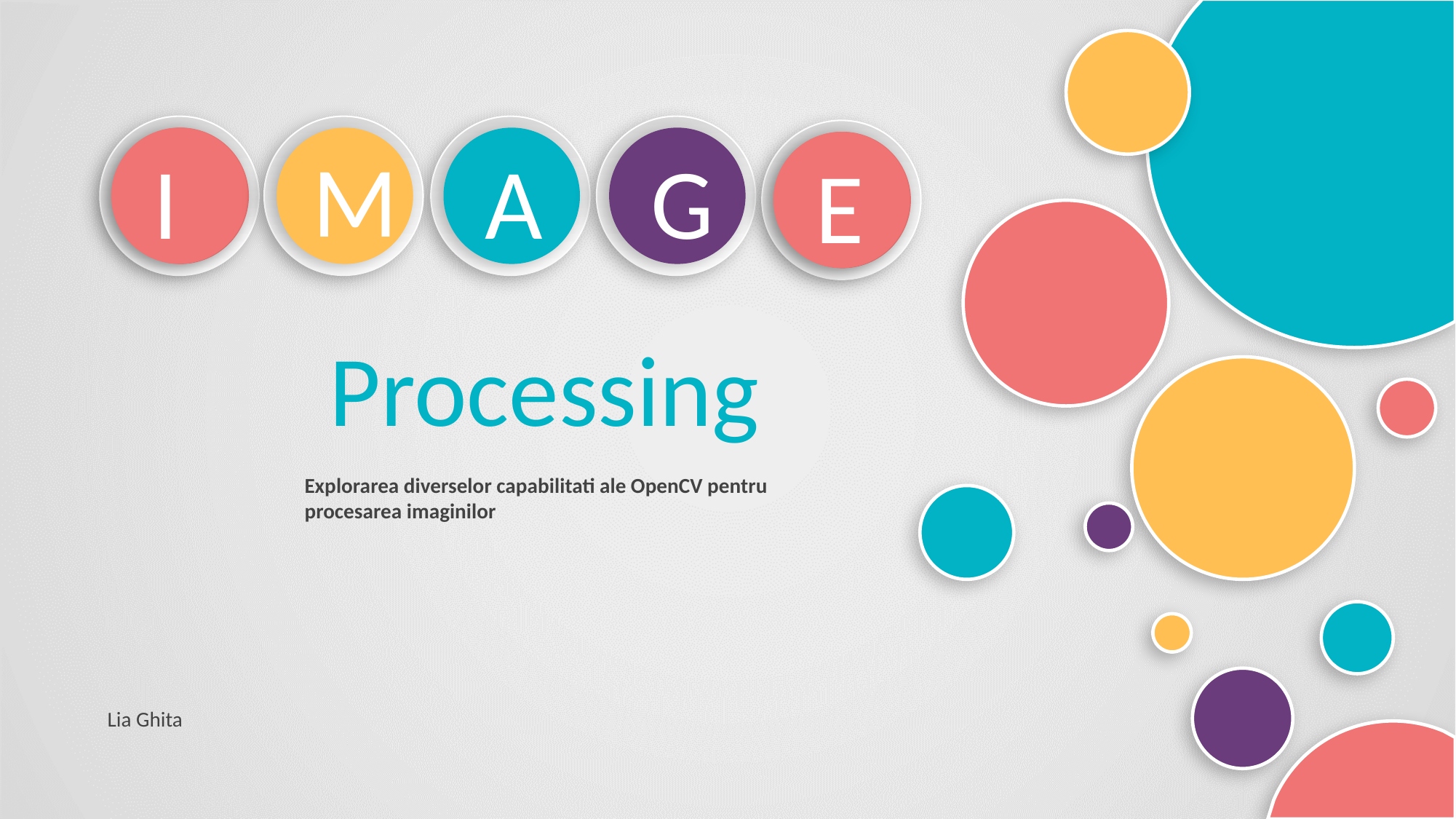

I
I

M

A

G

E
I

Processing

Explorarea diverselor capabilitati ale OpenCV pentru procesarea imaginilor

Lia Ghita